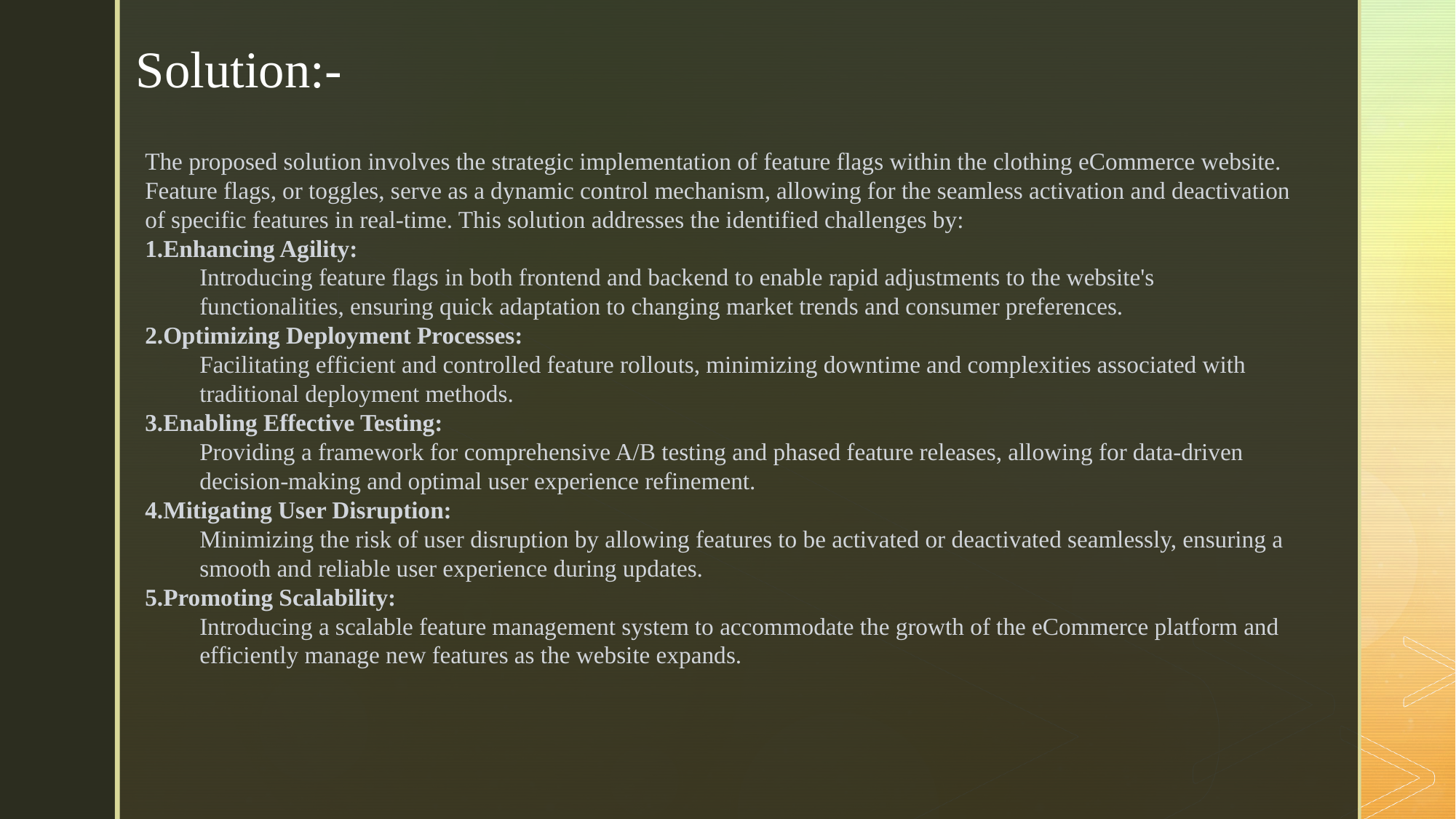

Solution:-
The proposed solution involves the strategic implementation of feature flags within the clothing eCommerce website. Feature flags, or toggles, serve as a dynamic control mechanism, allowing for the seamless activation and deactivation of specific features in real-time. This solution addresses the identified challenges by:
Enhancing Agility:
Introducing feature flags in both frontend and backend to enable rapid adjustments to the website's functionalities, ensuring quick adaptation to changing market trends and consumer preferences.
Optimizing Deployment Processes:
Facilitating efficient and controlled feature rollouts, minimizing downtime and complexities associated with traditional deployment methods.
Enabling Effective Testing:
Providing a framework for comprehensive A/B testing and phased feature releases, allowing for data-driven decision-making and optimal user experience refinement.
Mitigating User Disruption:
Minimizing the risk of user disruption by allowing features to be activated or deactivated seamlessly, ensuring a smooth and reliable user experience during updates.
Promoting Scalability:
Introducing a scalable feature management system to accommodate the growth of the eCommerce platform and efficiently manage new features as the website expands.